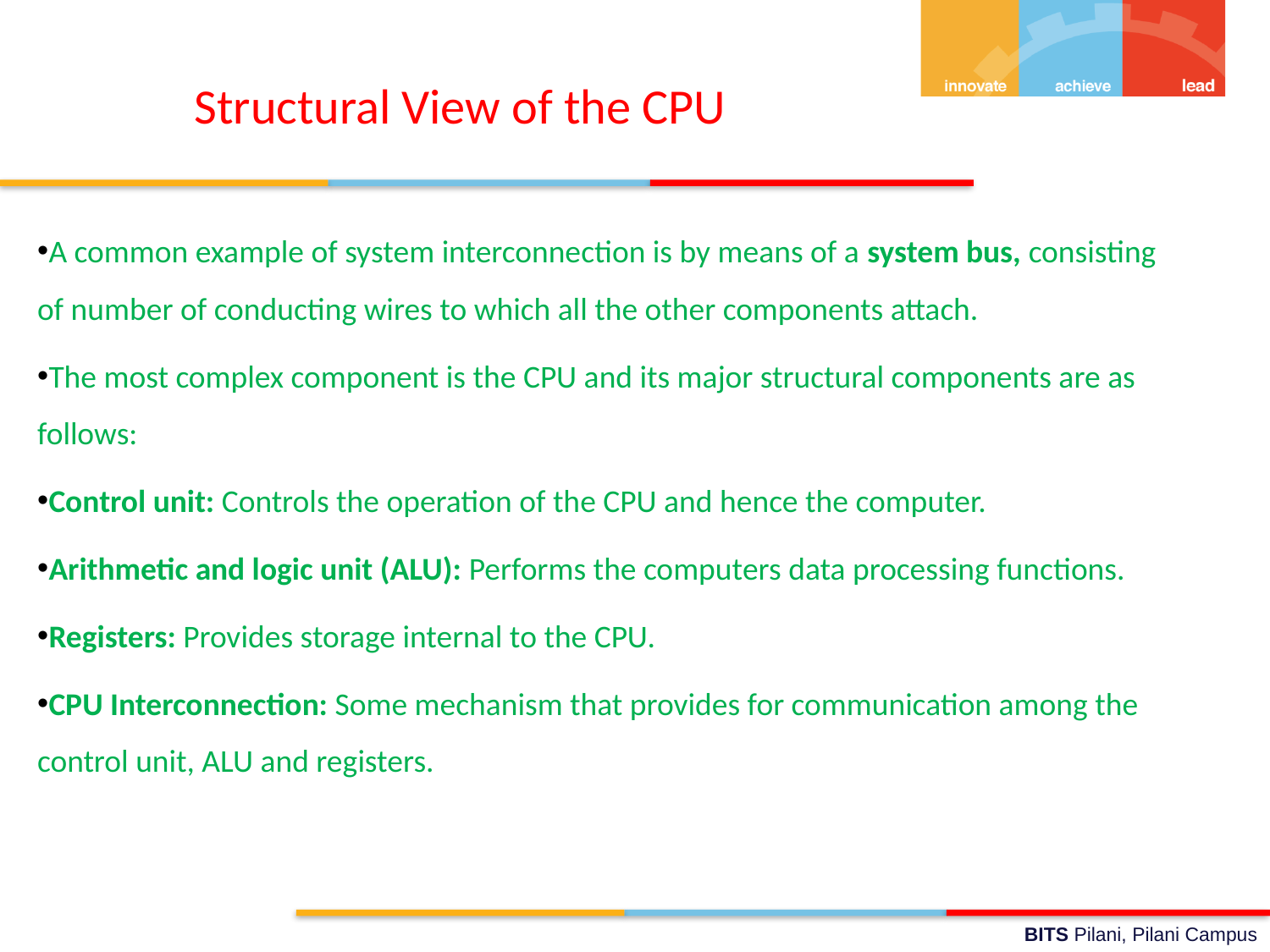

# Structural View of the CPU
A common example of system interconnection is by means of a system bus, consisting of number of conducting wires to which all the other components attach.
The most complex component is the CPU and its major structural components are as follows:
Control unit: Controls the operation of the CPU and hence the computer.
Arithmetic and logic unit (ALU): Performs the computers data processing functions.
Registers: Provides storage internal to the CPU.
CPU Interconnection: Some mechanism that provides for communication among the control unit, ALU and registers.